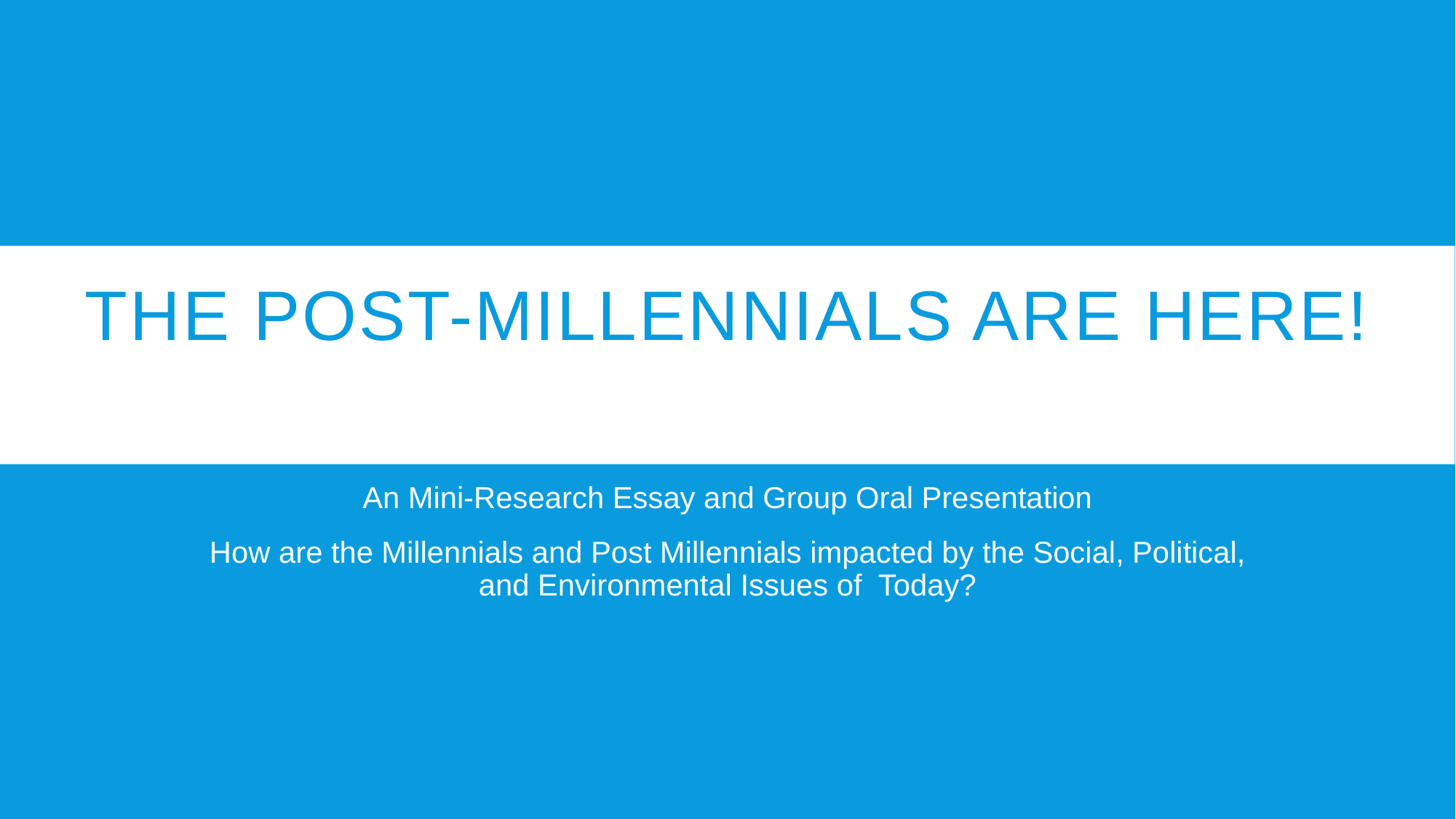

# The Post-Millennials are Here!
An Mini-Research Essay and Group Oral Presentation
How are the Millennials and Post Millennials impacted by the Social, Political, and Environmental Issues of  Today?